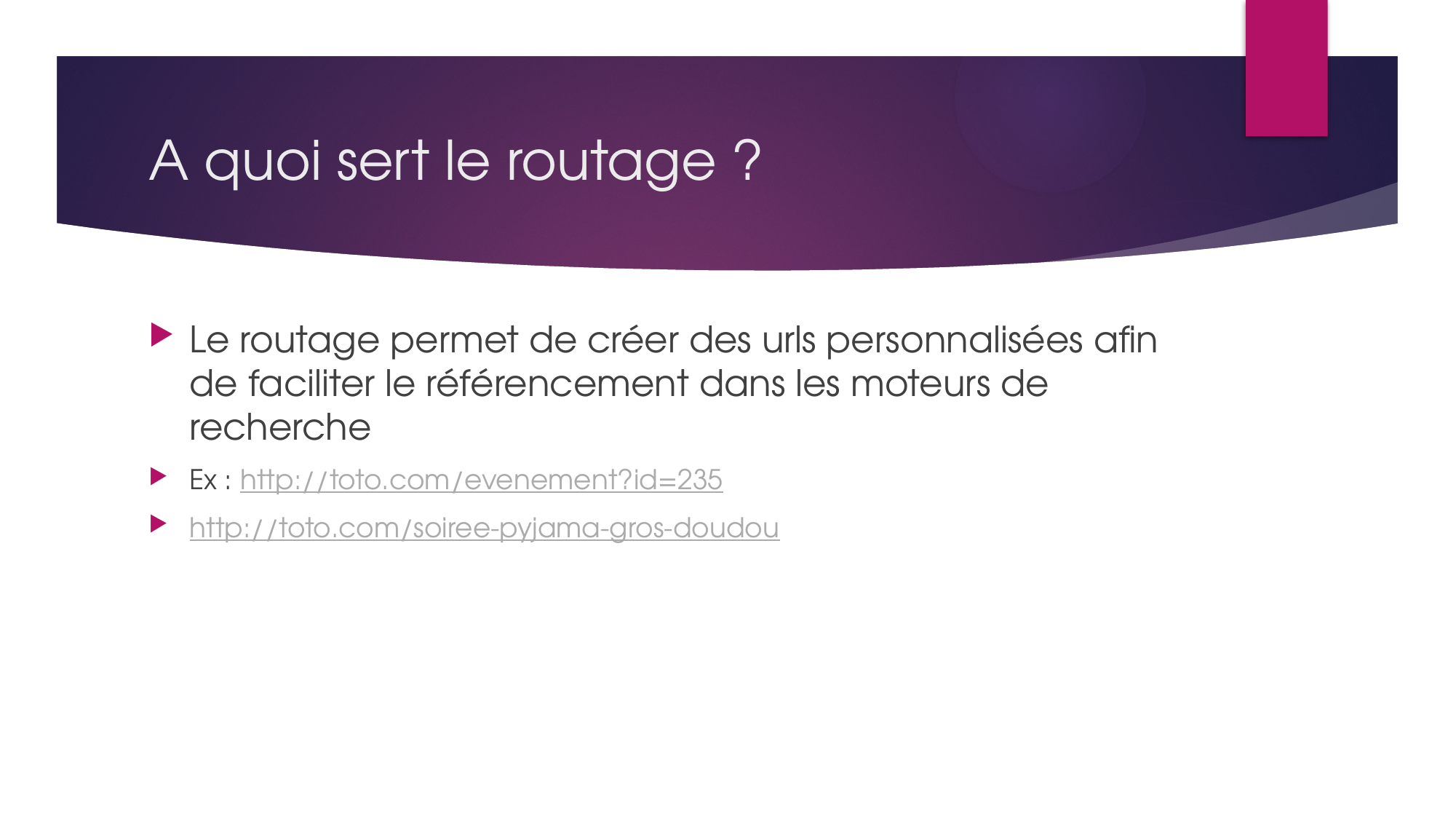

# A quoi sert le routage ?
Le routage permet de créer des urls personnalisées afin de faciliter le référencement dans les moteurs de recherche
Ex : http://toto.com/evenement?id=235
http://toto.com/soiree-pyjama-gros-doudou